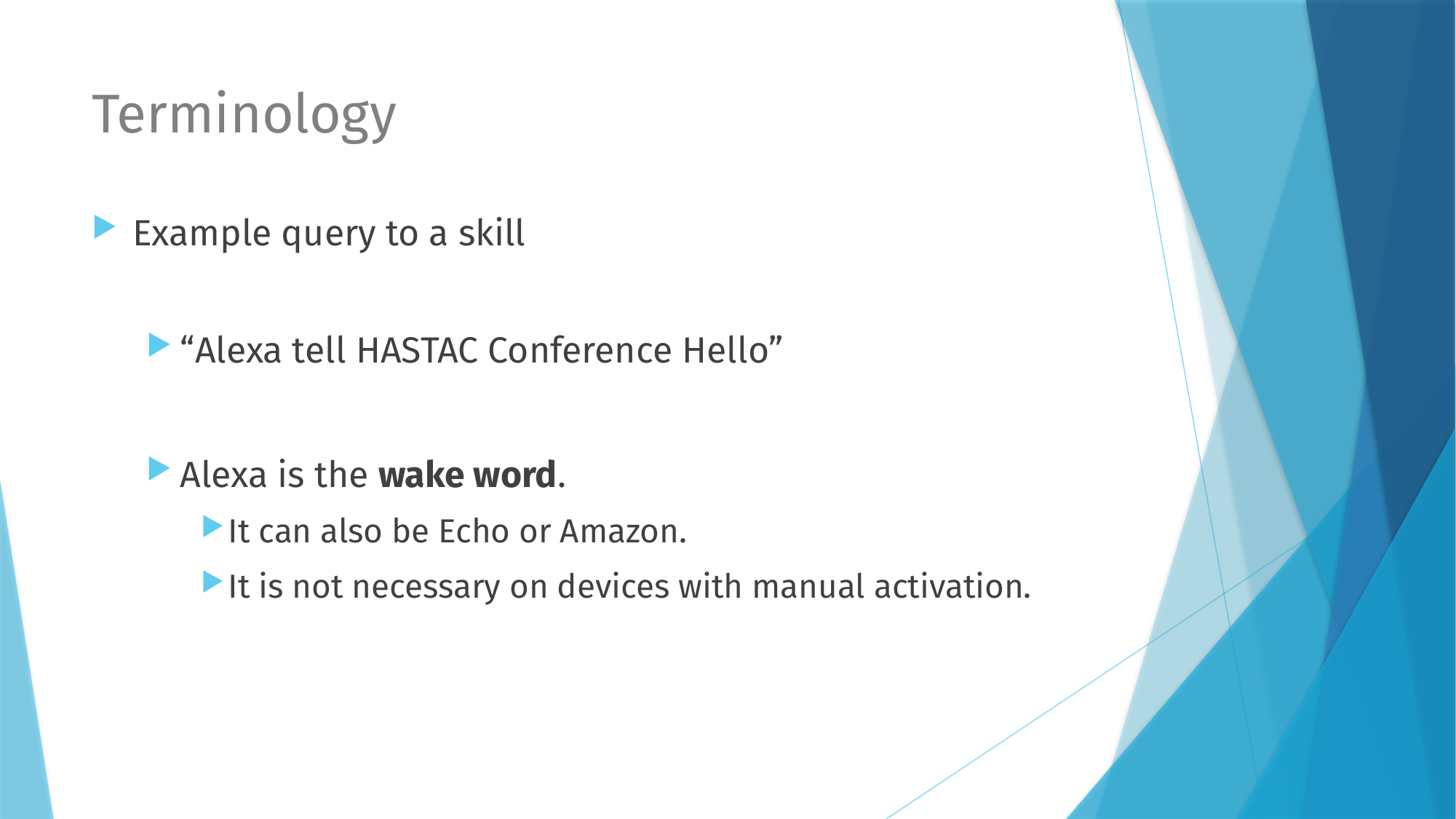

# Terminology
Example query to a skill

“Alexa tell HASTAC Conference Hello”

Alexa is the wake word.
It can also be Echo or Amazon.
It is not necessary on devices with manual activation.